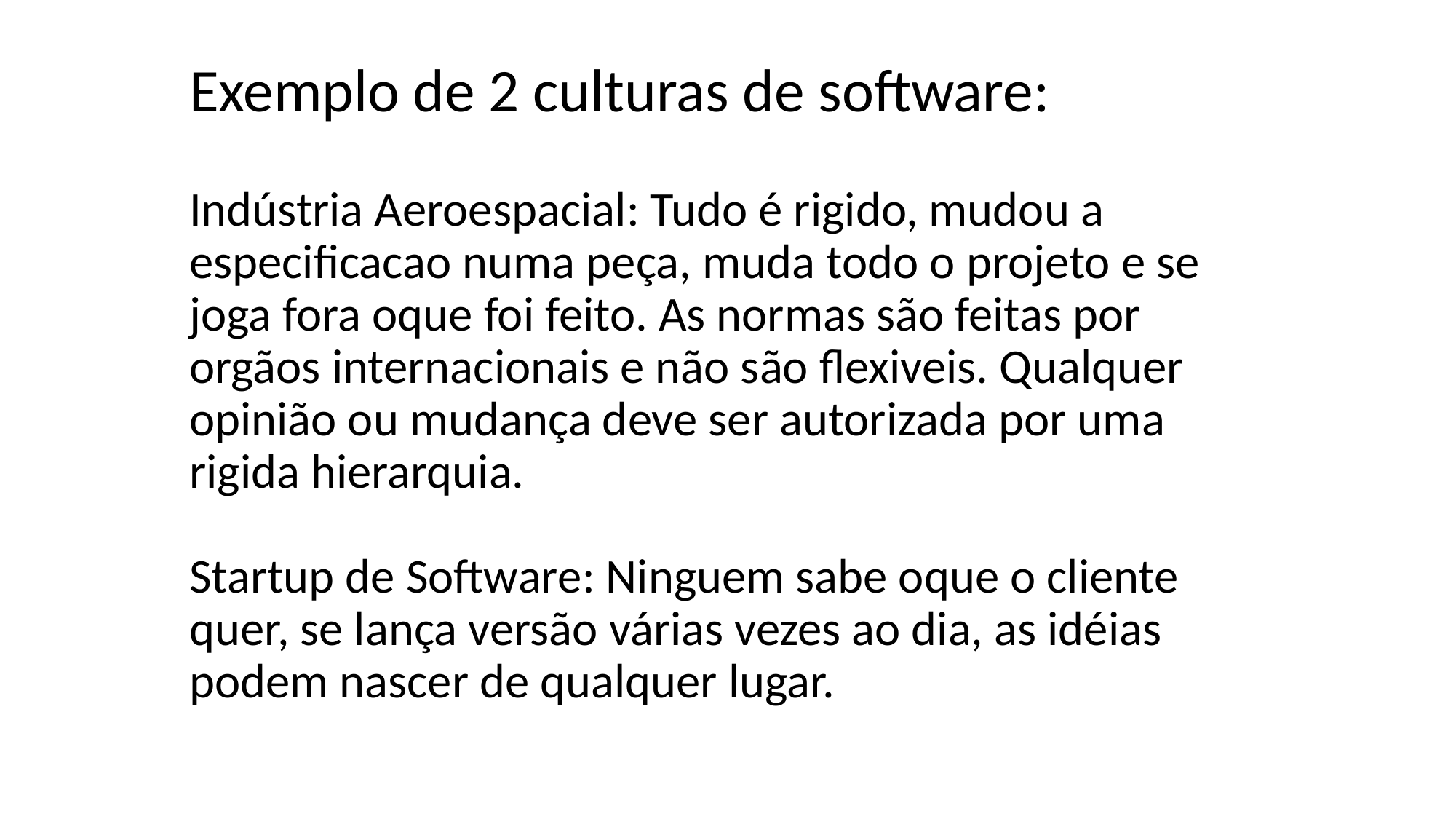

# Exemplo de 2 culturas de software: Indústria Aeroespacial: Tudo é rigido, mudou a especificacao numa peça, muda todo o projeto e se joga fora oque foi feito. As normas são feitas por orgãos internacionais e não são flexiveis. Qualquer opinião ou mudança deve ser autorizada por uma rigida hierarquia. Startup de Software: Ninguem sabe oque o cliente quer, se lança versão várias vezes ao dia, as idéias podem nascer de qualquer lugar.